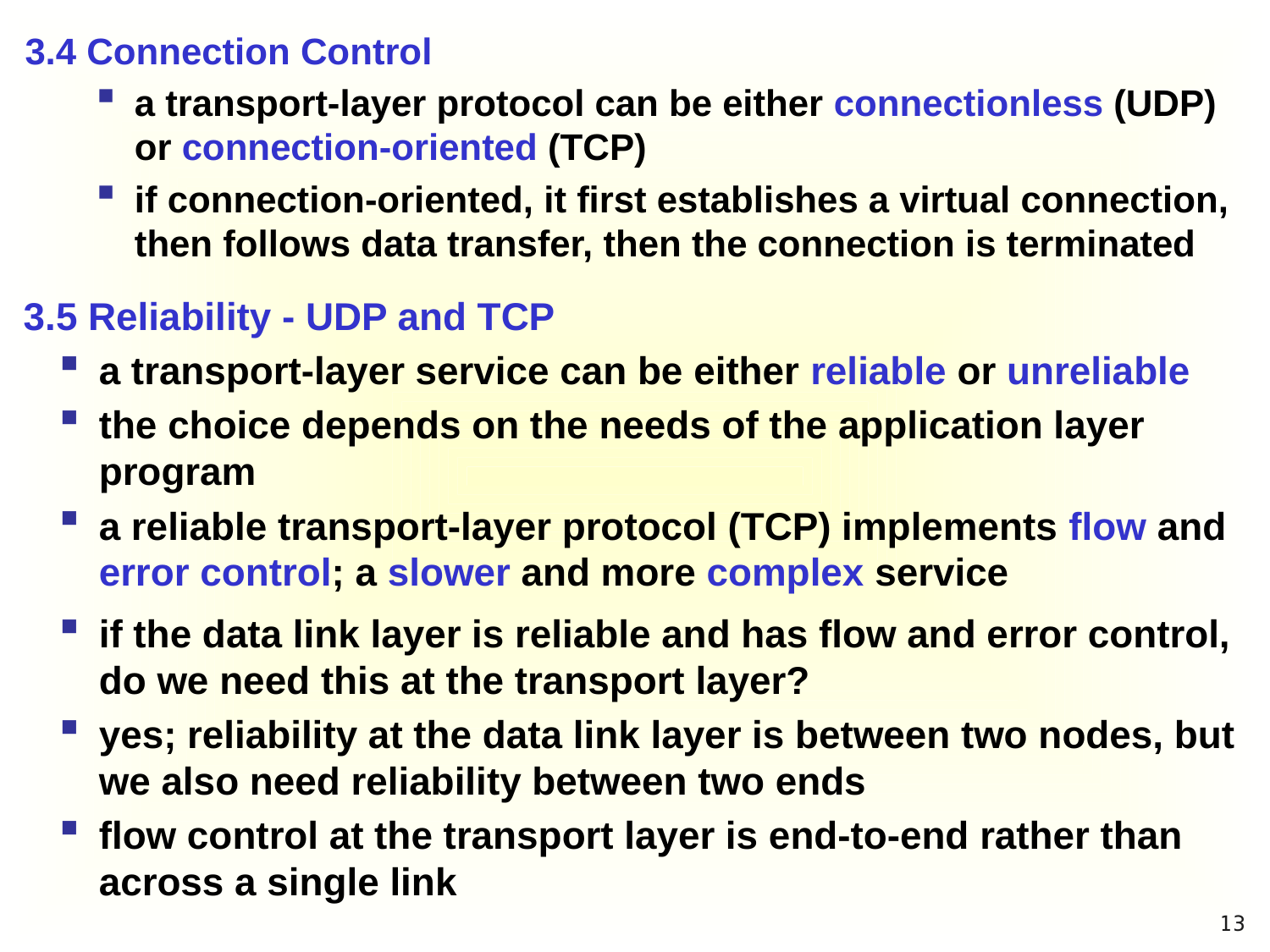

3.4 Connection Control
a transport-layer protocol can be either connectionless (UDP) or connection-oriented (TCP)
if connection-oriented, it first establishes a virtual connection, then follows data transfer, then the connection is terminated
3.5 Reliability - UDP and TCP
a transport-layer service can be either reliable or unreliable
the choice depends on the needs of the application layer program
a reliable transport-layer protocol (TCP) implements flow and error control; a slower and more complex service
if the data link layer is reliable and has flow and error control, do we need this at the transport layer?
yes; reliability at the data link layer is between two nodes, but we also need reliability between two ends
flow control at the transport layer is end-to-end rather than across a single link
13